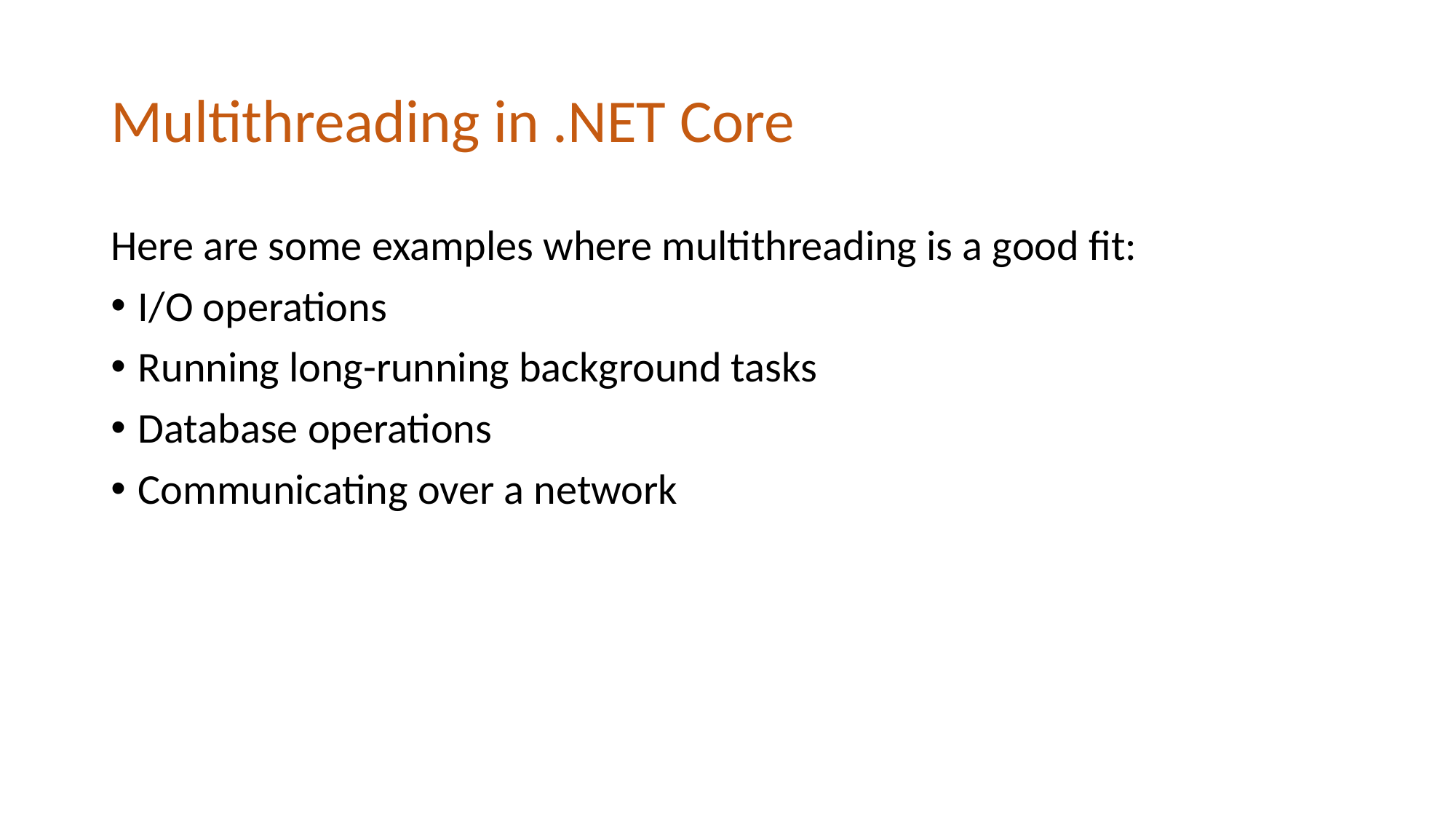

# Multithreading in .NET Core
Here are some examples where multithreading is a good fit:
I/O operations
Running long-running background tasks
Database operations
Communicating over a network